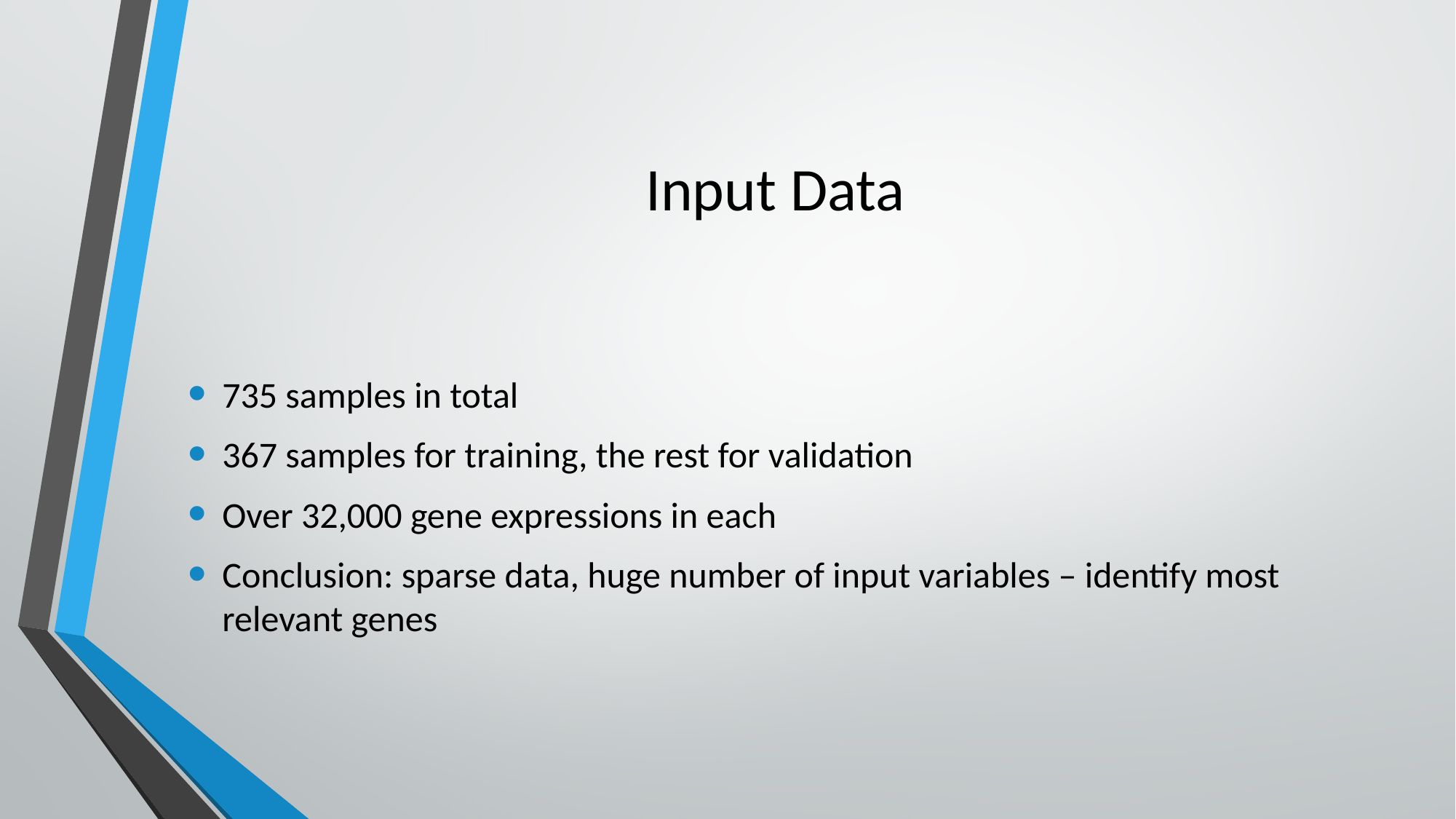

# Input Data
735 samples in total
367 samples for training, the rest for validation
Over 32,000 gene expressions in each
Conclusion: sparse data, huge number of input variables – identify most relevant genes